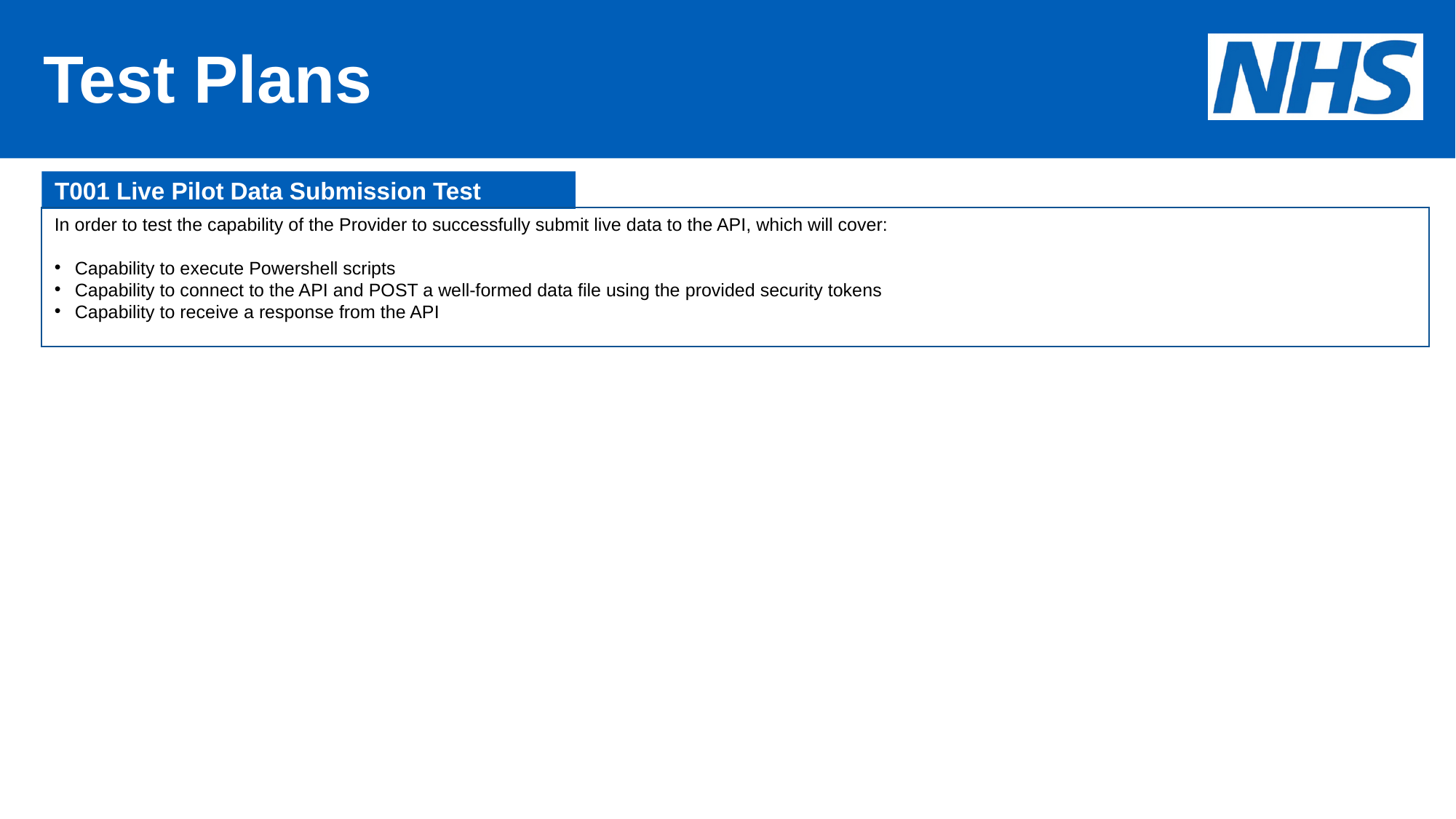

# Test Plans
T001 Live Pilot Data Submission Test
In order to test the capability of the Provider to successfully submit live data to the API, which will cover:

Capability to execute Powershell scripts
Capability to connect to the API and POST a well-formed data file using the provided security tokens
Capability to receive a response from the API